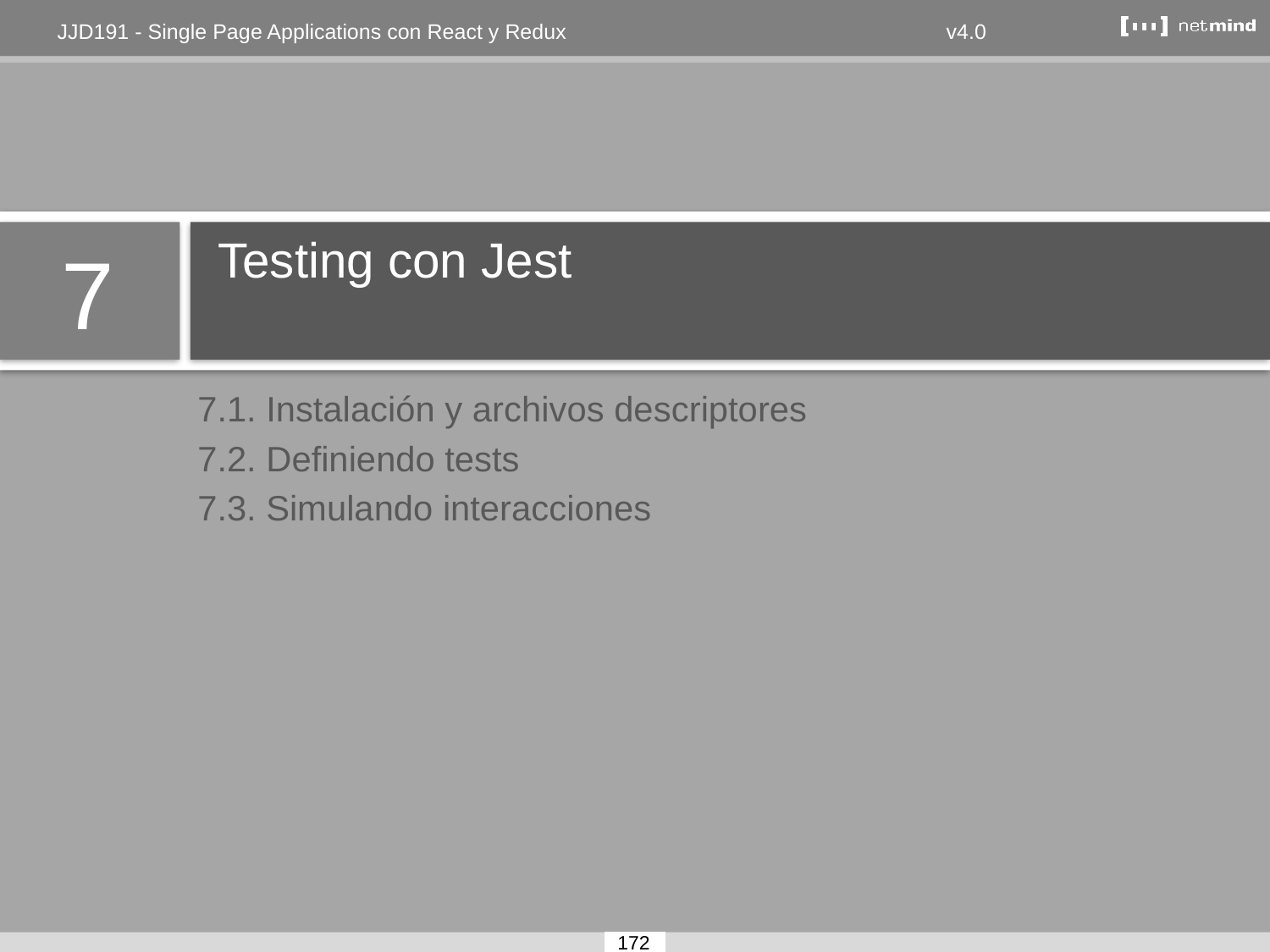

# Testing con Jest
7
7.1. Instalación y archivos descriptores
7.2. Definiendo tests
7.3. Simulando interacciones

172